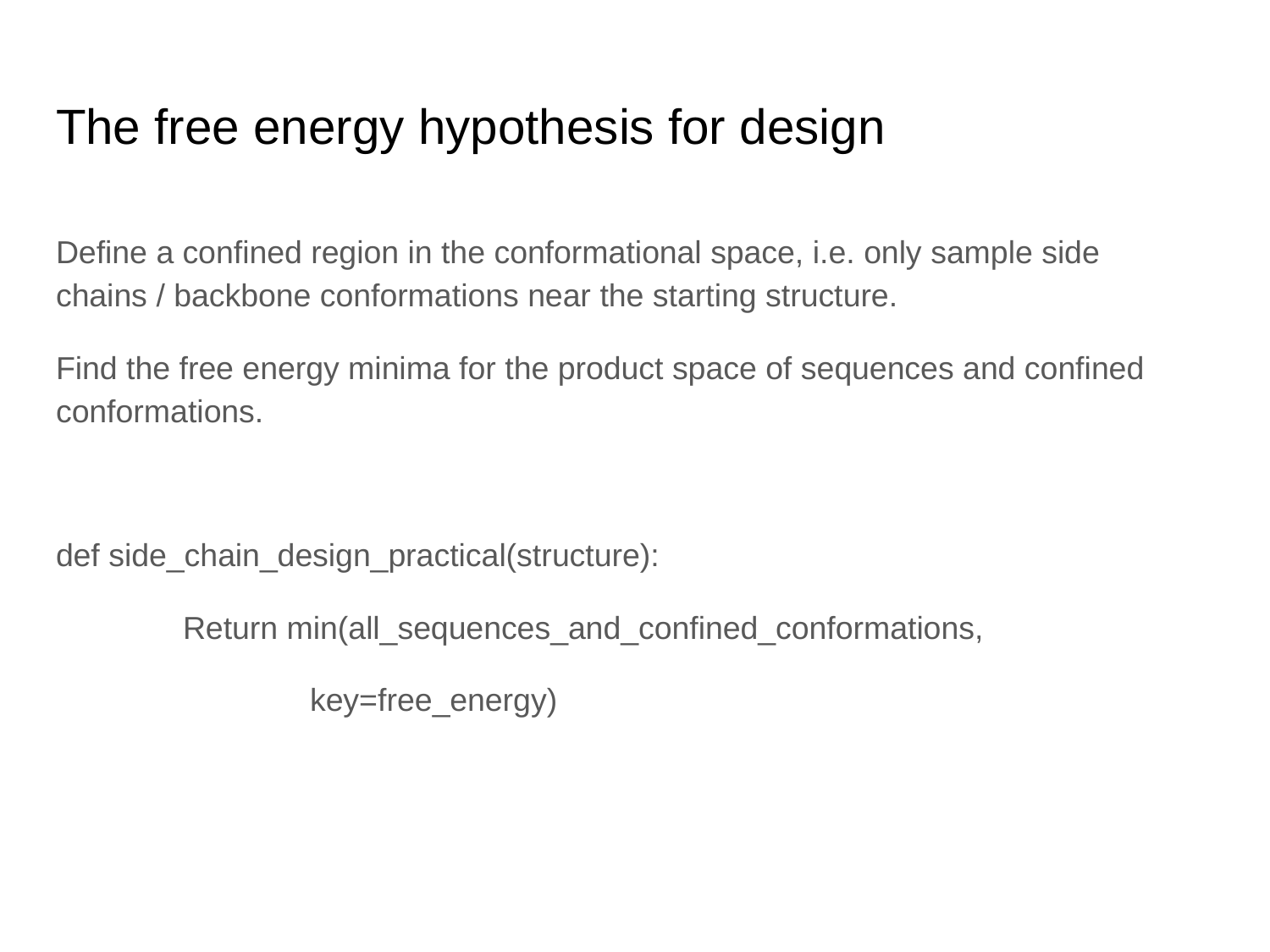

# The free energy hypothesis for design
Define a confined region in the conformational space, i.e. only sample side chains / backbone conformations near the starting structure.
Find the free energy minima for the product space of sequences and confined conformations.

def side_chain_design_practical(structure):
	Return min(all_sequences_and_confined_conformations,
key=free_energy)